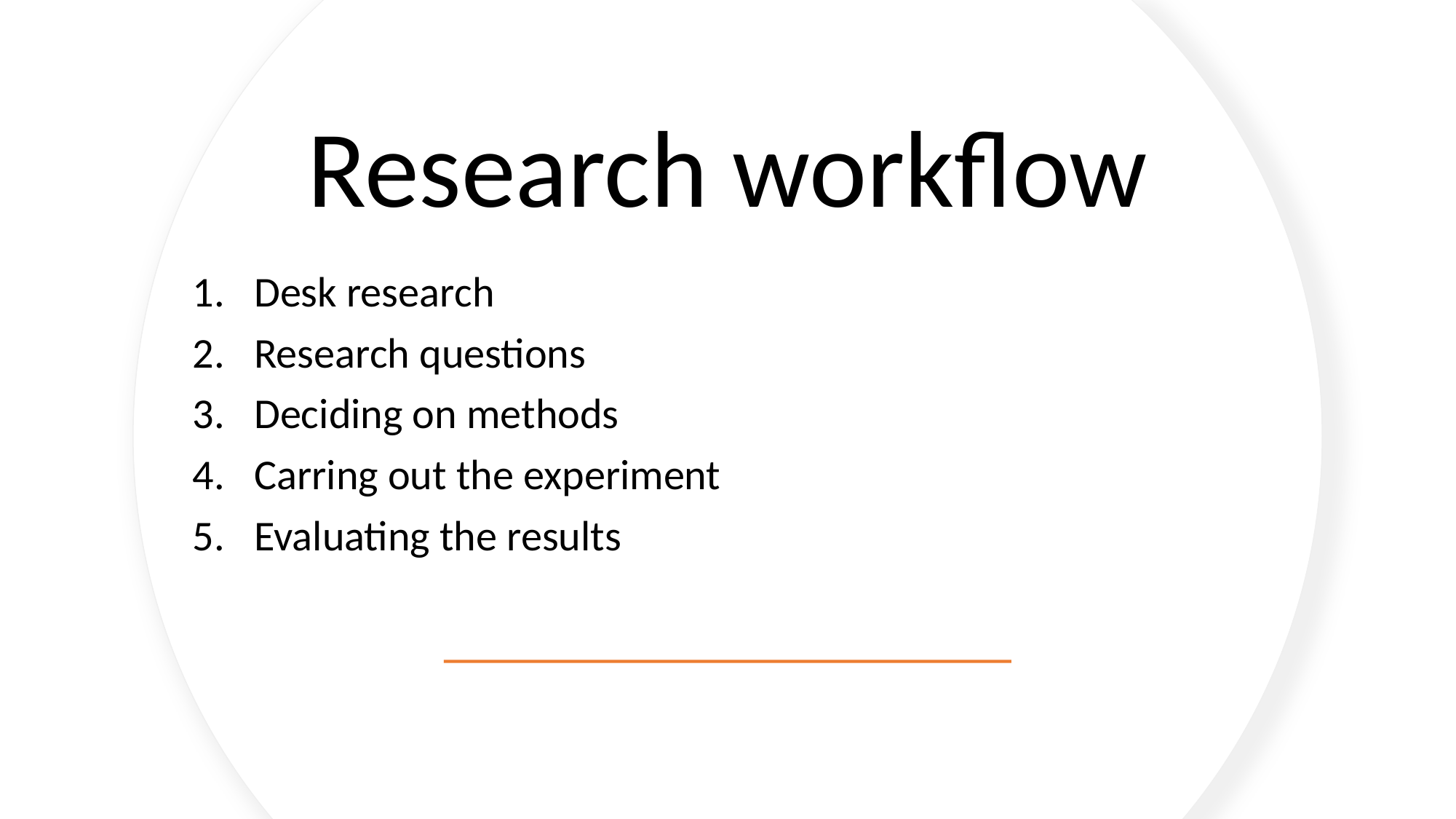

# Research workflow
Desk research
Research questions
Deciding on methods
Carring out the experiment
Evaluating the results